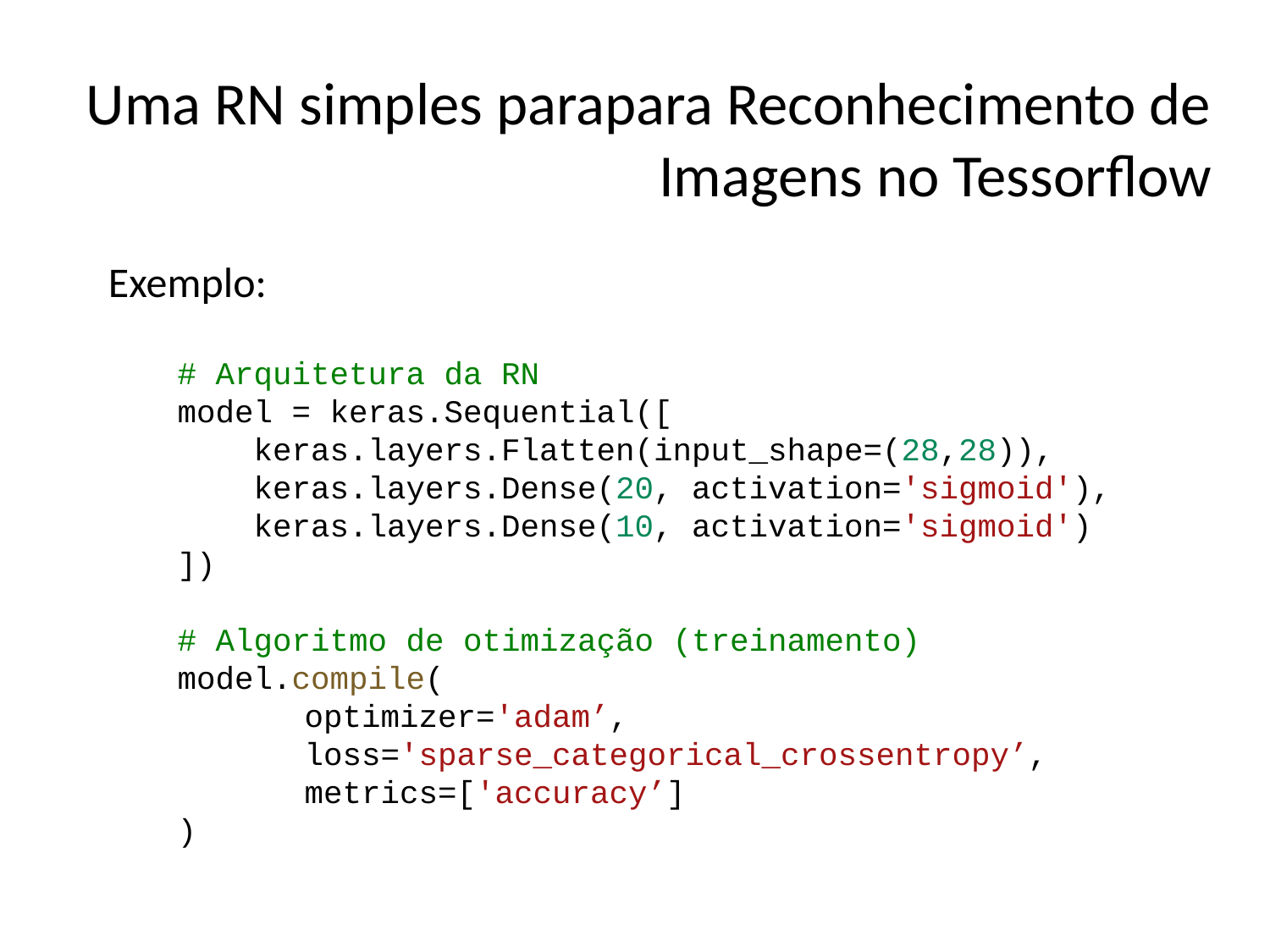

# Uma RN simples parapara Reconhecimento de Imagens no Tessorflow
Exemplo:
# Arquitetura da RN
model = keras.Sequential([
    keras.layers.Flatten(input_shape=(28,28)),
    keras.layers.Dense(20, activation='sigmoid'),
    keras.layers.Dense(10, activation='sigmoid')
])
# Algoritmo de otimização (treinamento)
model.compile(
	optimizer='adam’,
	loss='sparse_categorical_crossentropy’,
	metrics=['accuracy’]
)